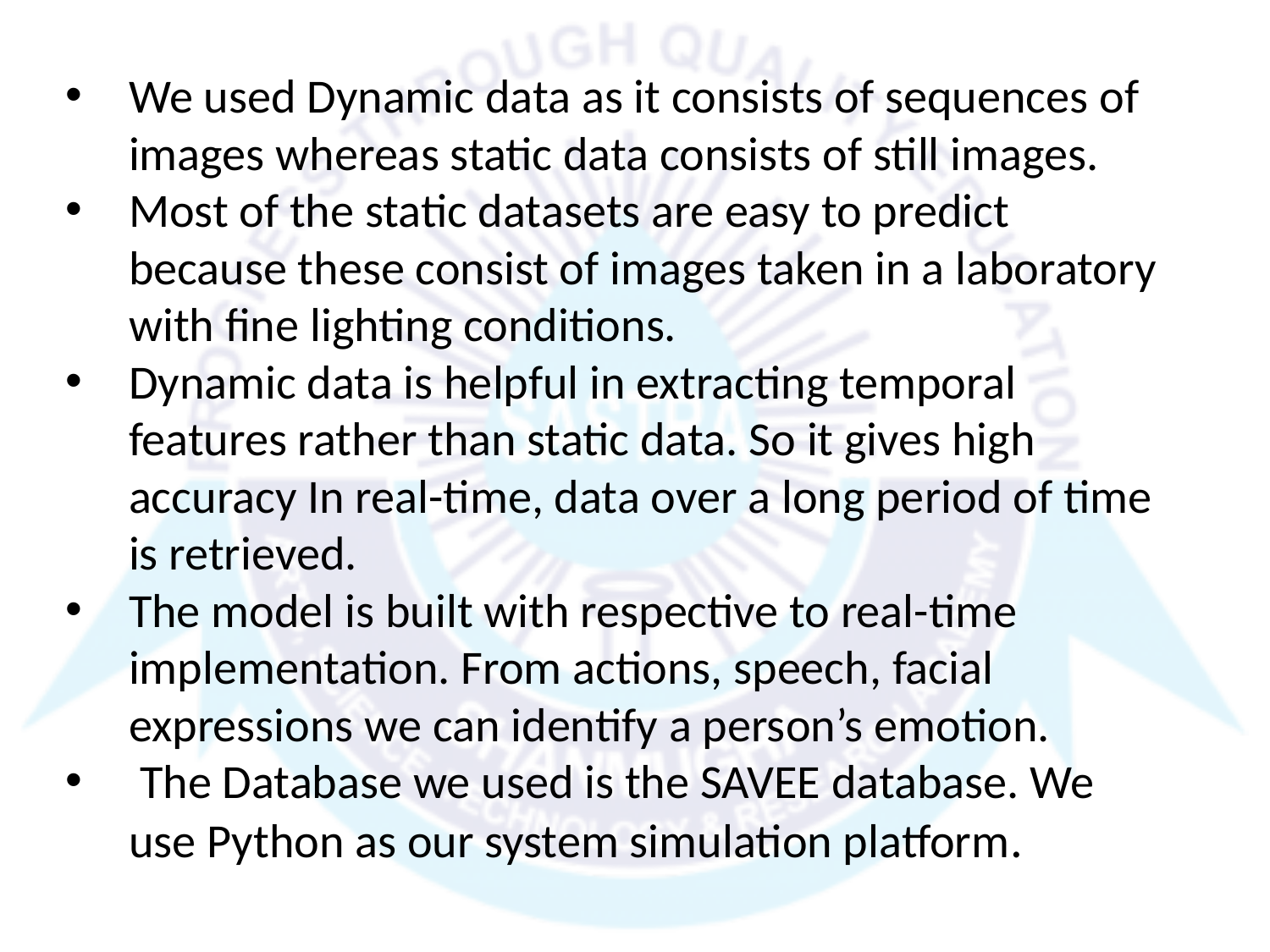

We used Dynamic data as it consists of sequences of images whereas static data consists of still images.
Most of the static datasets are easy to predict because these consist of images taken in a laboratory with fine lighting conditions.
Dynamic data is helpful in extracting temporal features rather than static data. So it gives high accuracy In real-time, data over a long period of time is retrieved.
The model is built with respective to real-time implementation. From actions, speech, facial expressions we can identify a person’s emotion.
 The Database we used is the SAVEE database. We use Python as our system simulation platform.